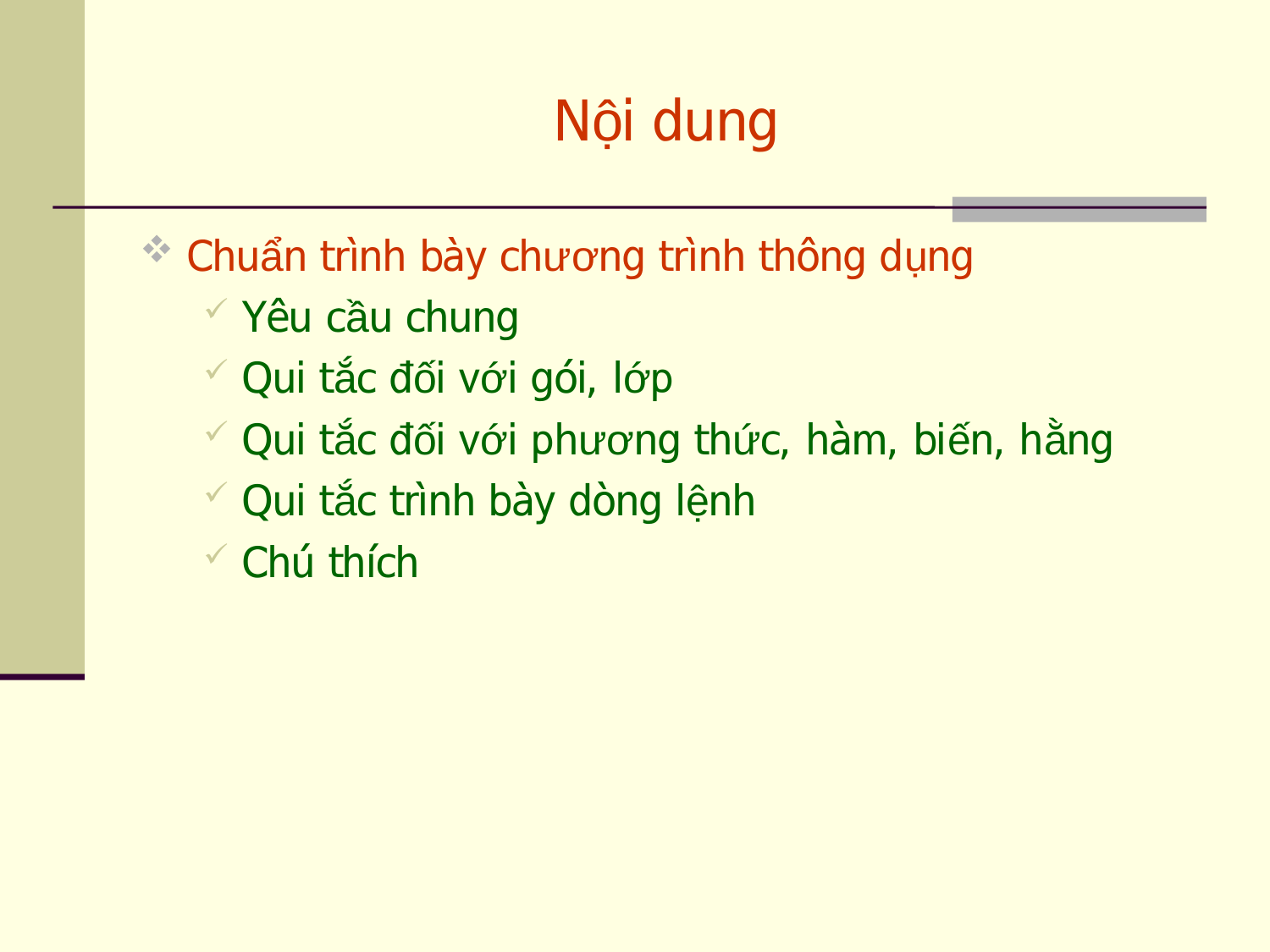

Nội dung
Chuẩn trình bày chương trình thông dụng
Yêu cầu chung
Qui tắc đối với gói, lớp
Qui tắc đối với phương thức, hàm, biến, hằng
Qui tắc trình bày dòng lệnh
Chú thích